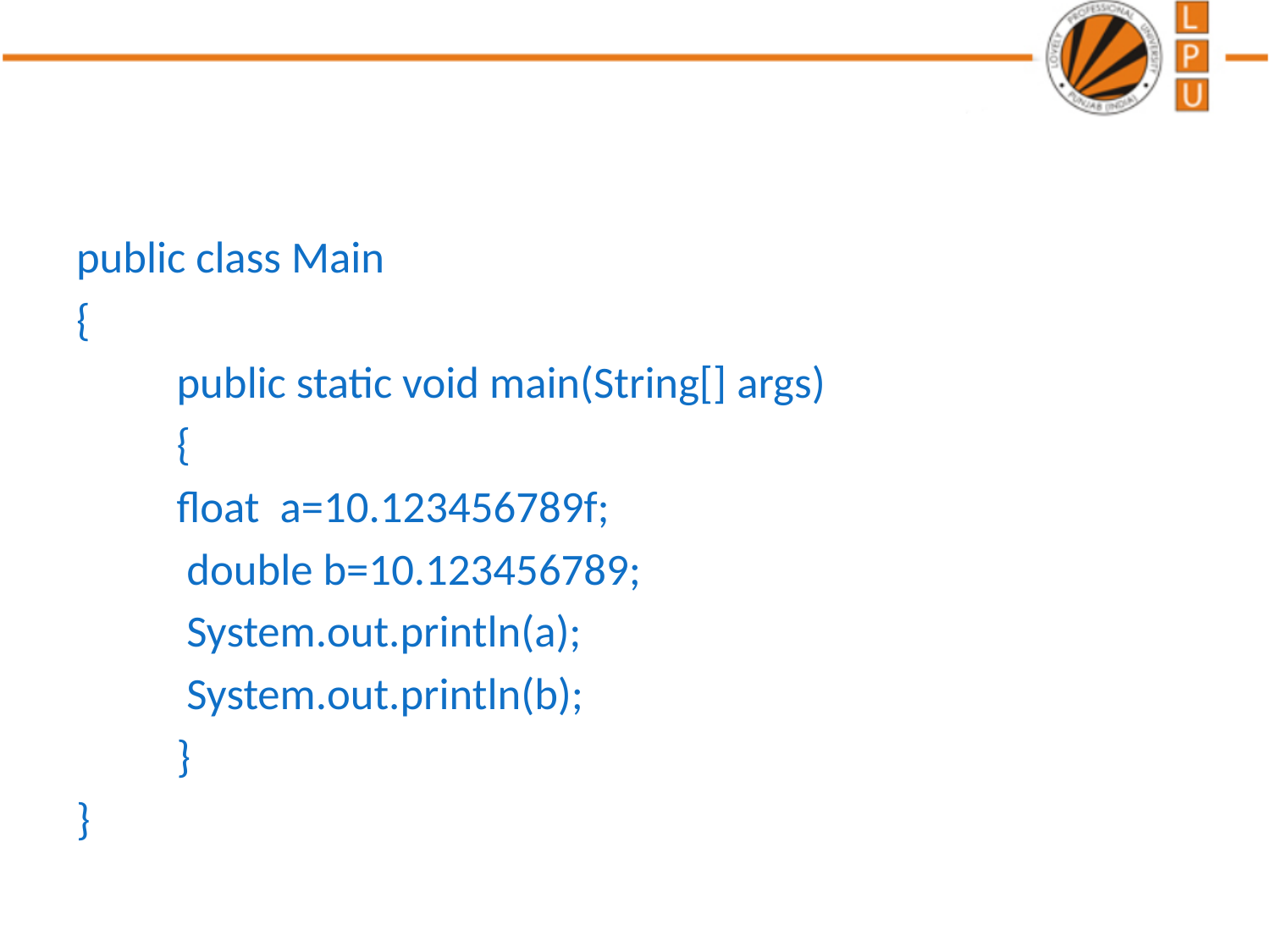

#
public class Main
{
	public static void main(String[] args)
	{
		float  a=10.123456789f;
       		 double b=10.123456789;
       		 System.out.println(a);
       		 System.out.println(b);
	}
}